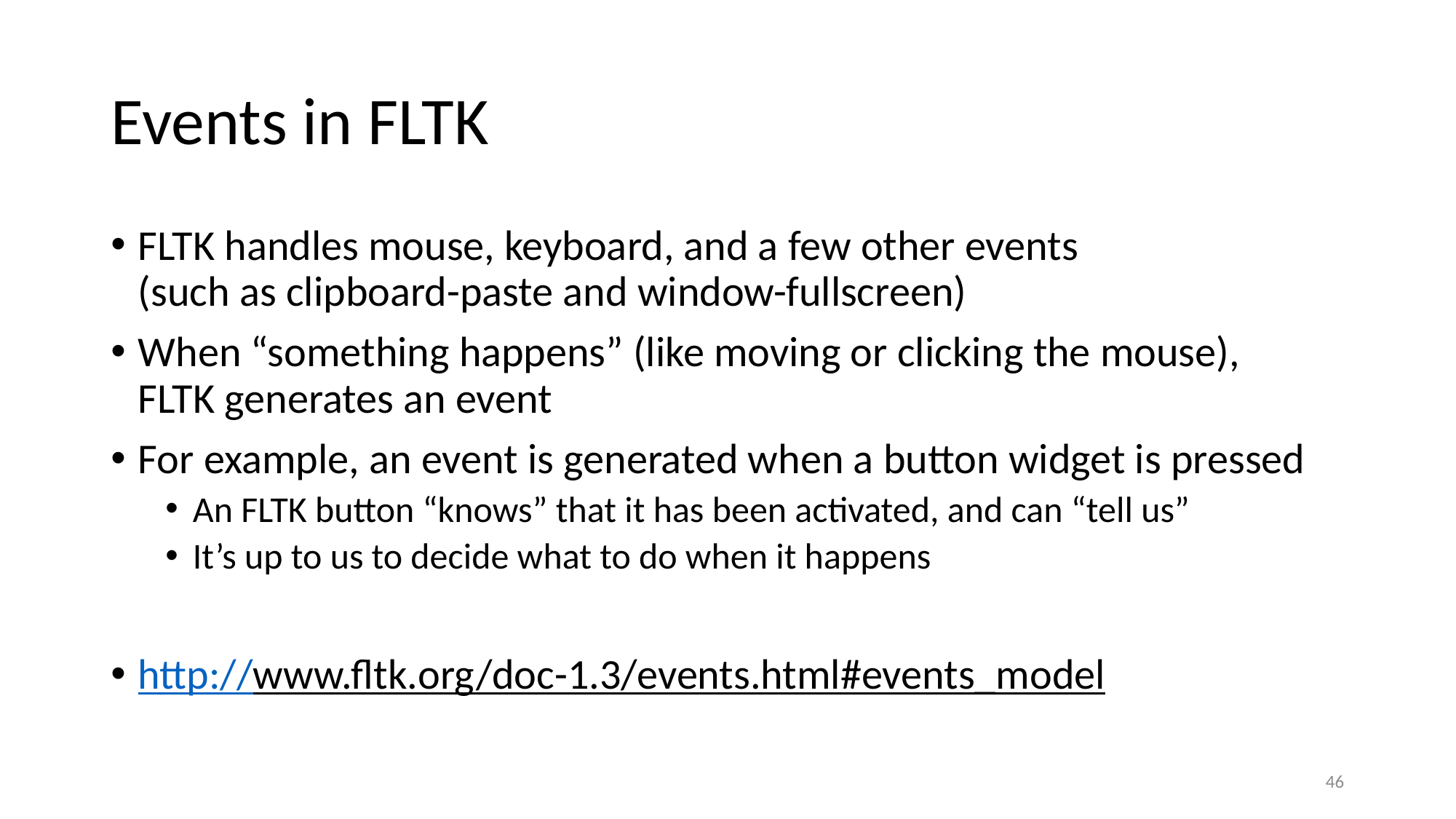

# Events in FLTK
FLTK handles mouse, keyboard, and a few other events
(such as clipboard-paste and window-fullscreen)
When “something happens” (like moving or clicking the mouse),
FLTK generates an event
For example, an event is generated when a button widget is pressed
An FLTK button “knows” that it has been activated, and can “tell us”
It’s up to us to decide what to do when it happens

http://www.fltk.org/doc-1.3/events.html#events_model
46